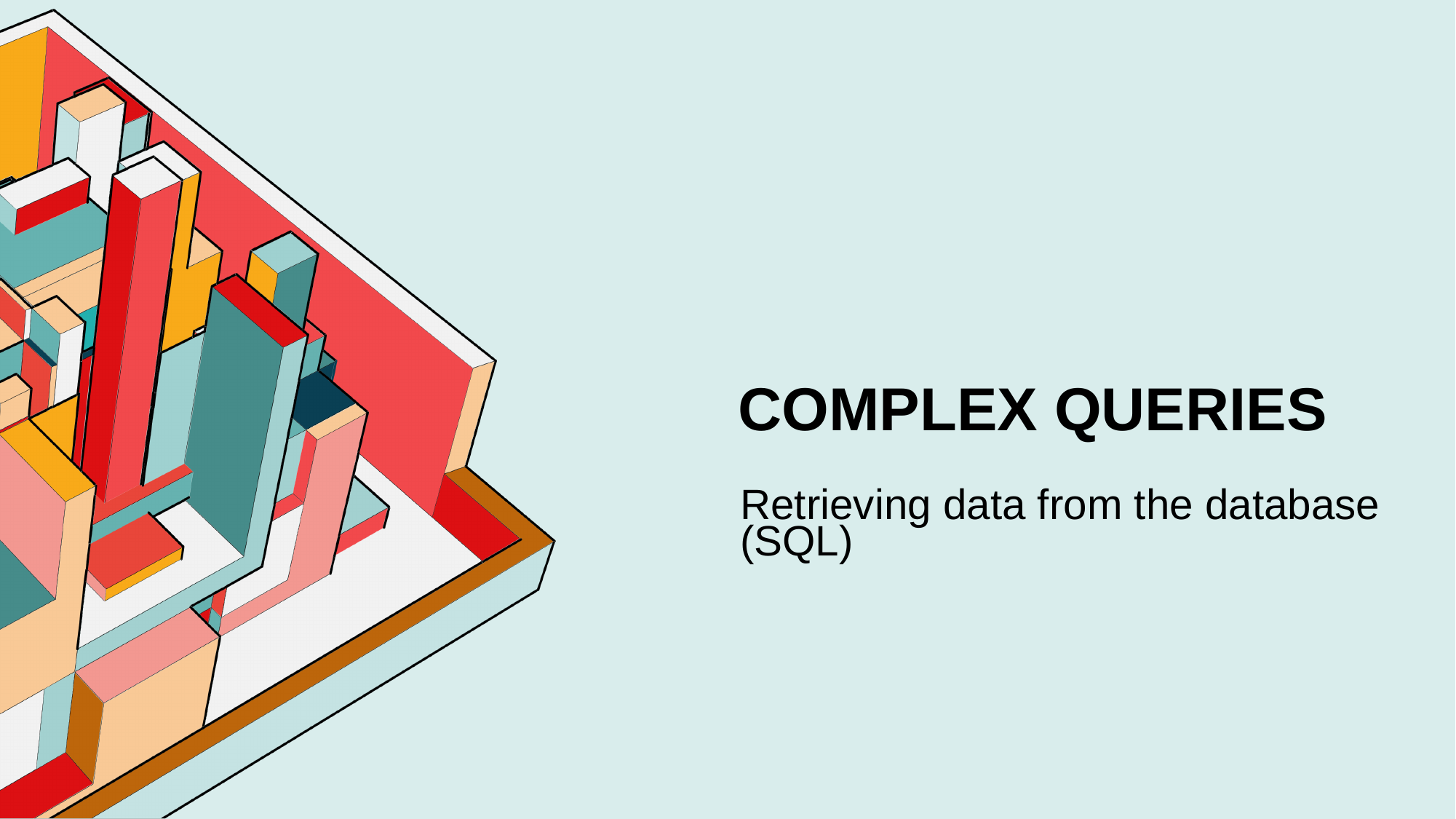

# Complex queries
Retrieving data from the database (SQL)